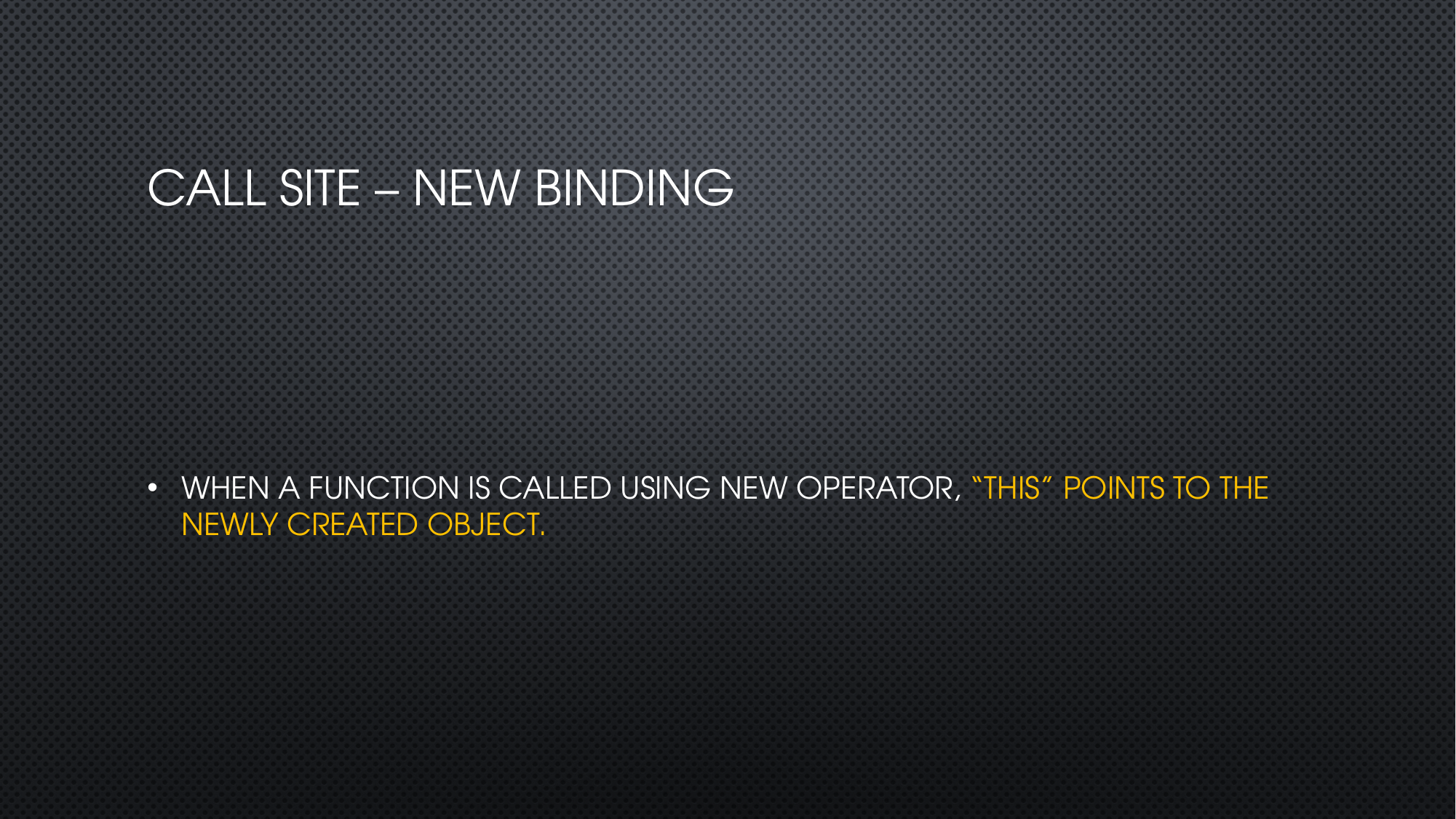

# Call site – New Binding
When a function is called using new operator, “this” points to the newly created object.